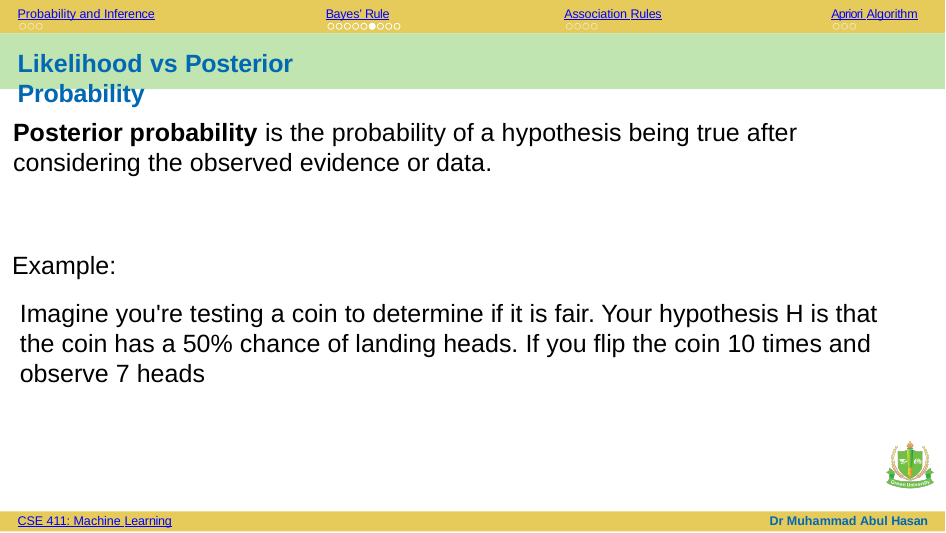

Probability and Inference
Bayes’ Rule
Association Rules
Apriori Algorithm

Likelihood vs Posterior Probability
Posterior probability is the probability of a hypothesis being true after considering the observed evidence or data.
Example:
Imagine you're testing a coin to determine if it is fair. Your hypothesis H is that the coin has a 50% chance of landing heads. If you flip the coin 10 times and observe 7 heads

Dr Muhammad Abul Hasan
CSE 411: Machine Learning